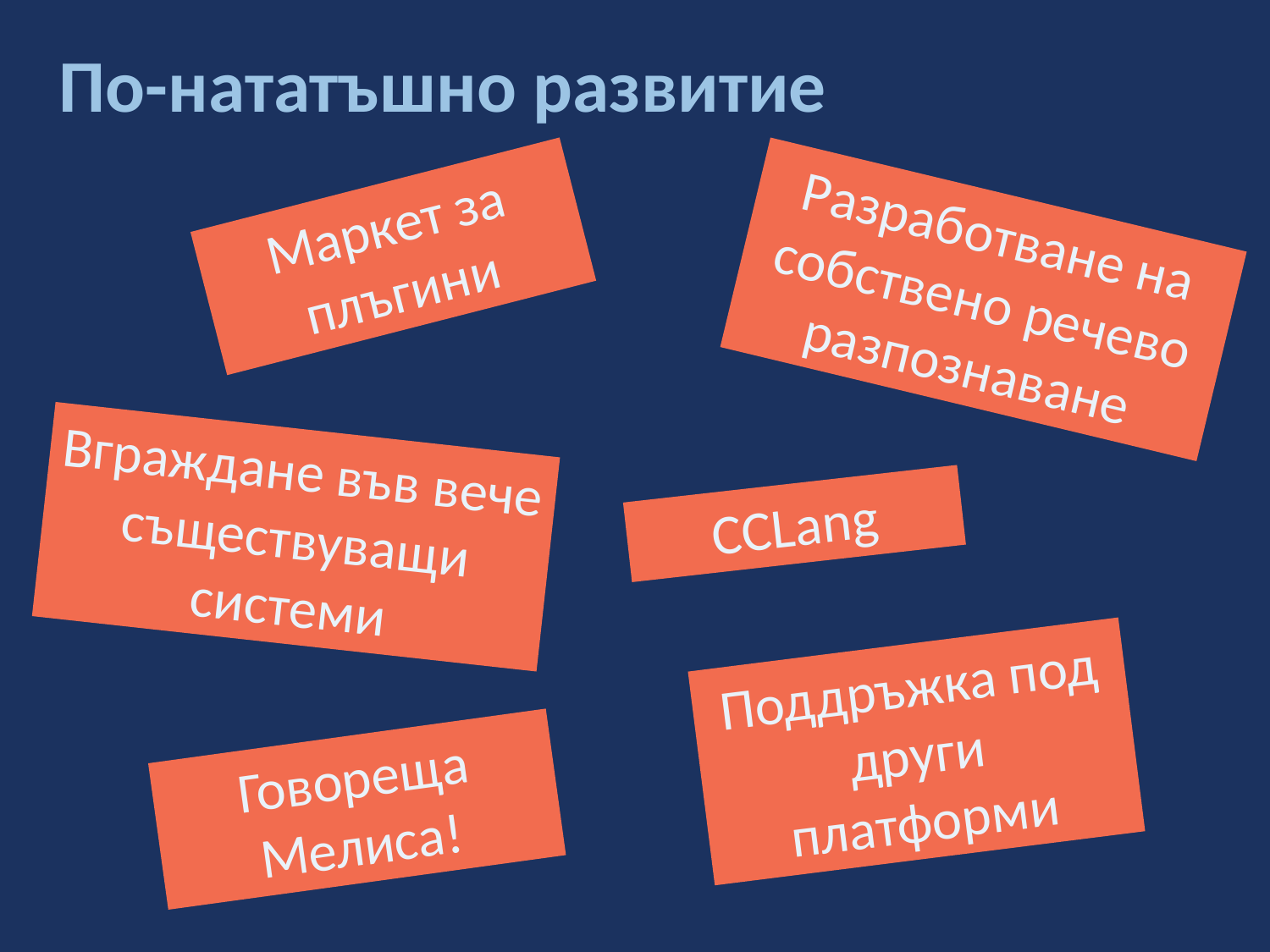

По-нататъшно развитие
Маркет за плъгини
Разработване на собствено речево разпознаване
Вграждане във вече съществуващи системи
CCLang
Поддръжка под други платформи
Говореща Мелиса!